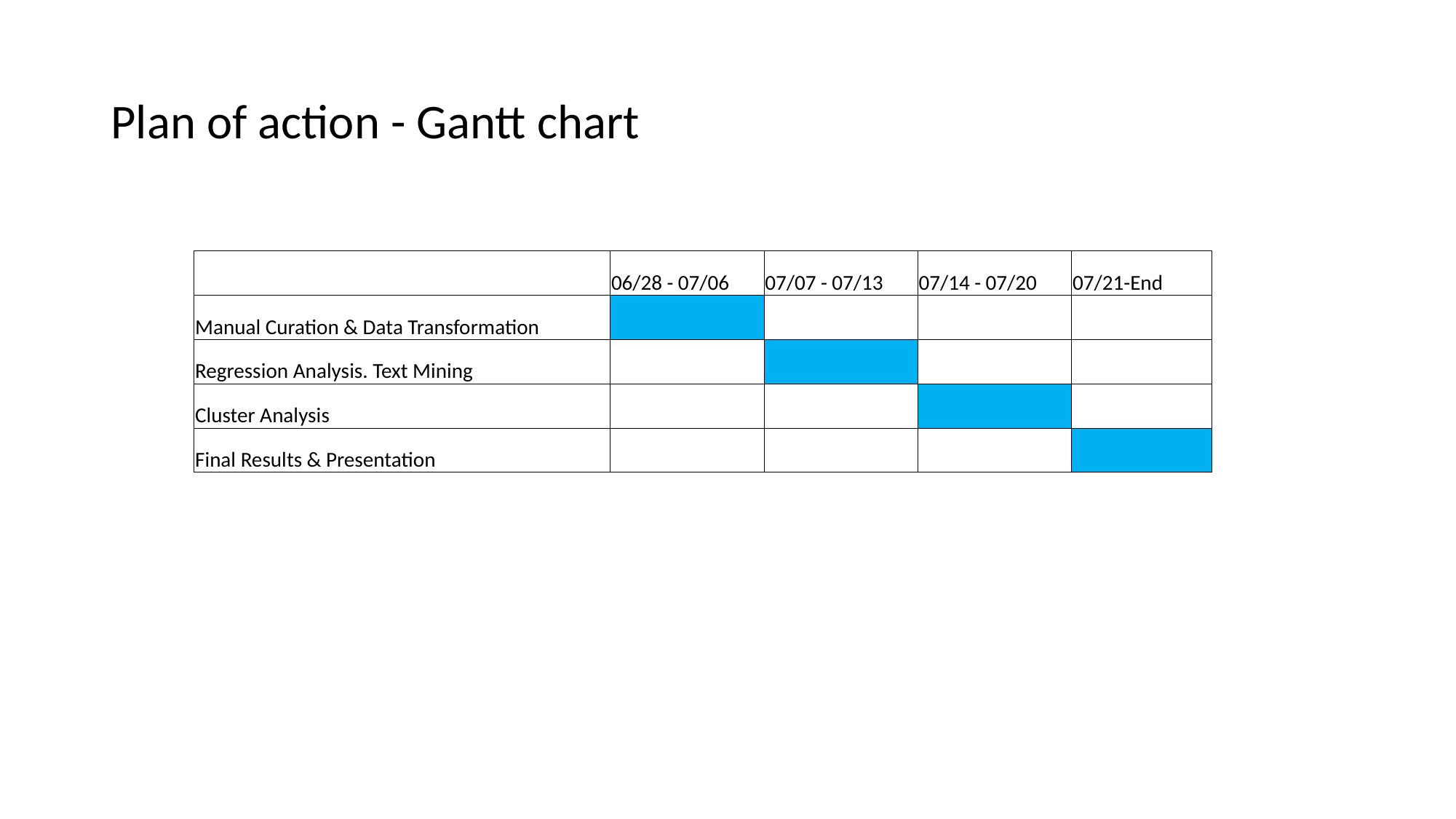

# Plan of action - Gantt chart
|  | 06/28 - 07/06 | 07/07 - 07/13 | 07/14 - 07/20 | 07/21-End |
| --- | --- | --- | --- | --- |
| Manual Curation & Data Transformation |  |  |  |  |
| Regression Analysis. Text Mining |  |  |  |  |
| Cluster Analysis |  |  |  |  |
| Final Results & Presentation |  |  |  |  |